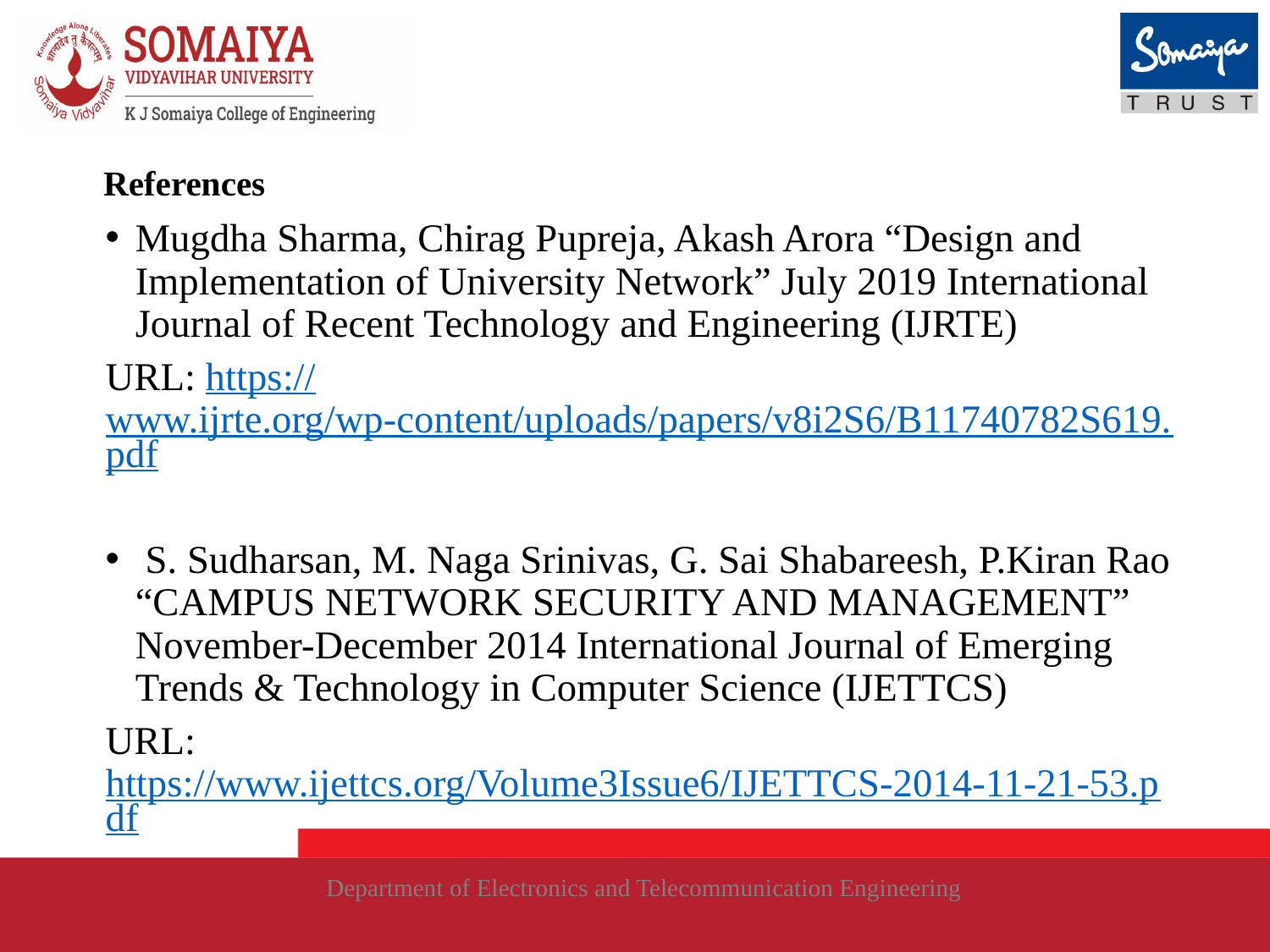

# References
Mugdha Sharma, Chirag Pupreja, Akash Arora “Design and Implementation of University Network” July 2019 International Journal of Recent Technology and Engineering (IJRTE)
URL: https://www.ijrte.org/wp-content/uploads/papers/v8i2S6/B11740782S619.pdf

 S. Sudharsan, M. Naga Srinivas, G. Sai Shabareesh, P.Kiran Rao “CAMPUS NETWORK SECURITY AND MANAGEMENT” November-December 2014 International Journal of Emerging Trends & Technology in Computer Science (IJETTCS)
URL: https://www.ijettcs.org/Volume3Issue6/IJETTCS-2014-11-21-53.pdf

Department of Electronics and Telecommunication Engineering